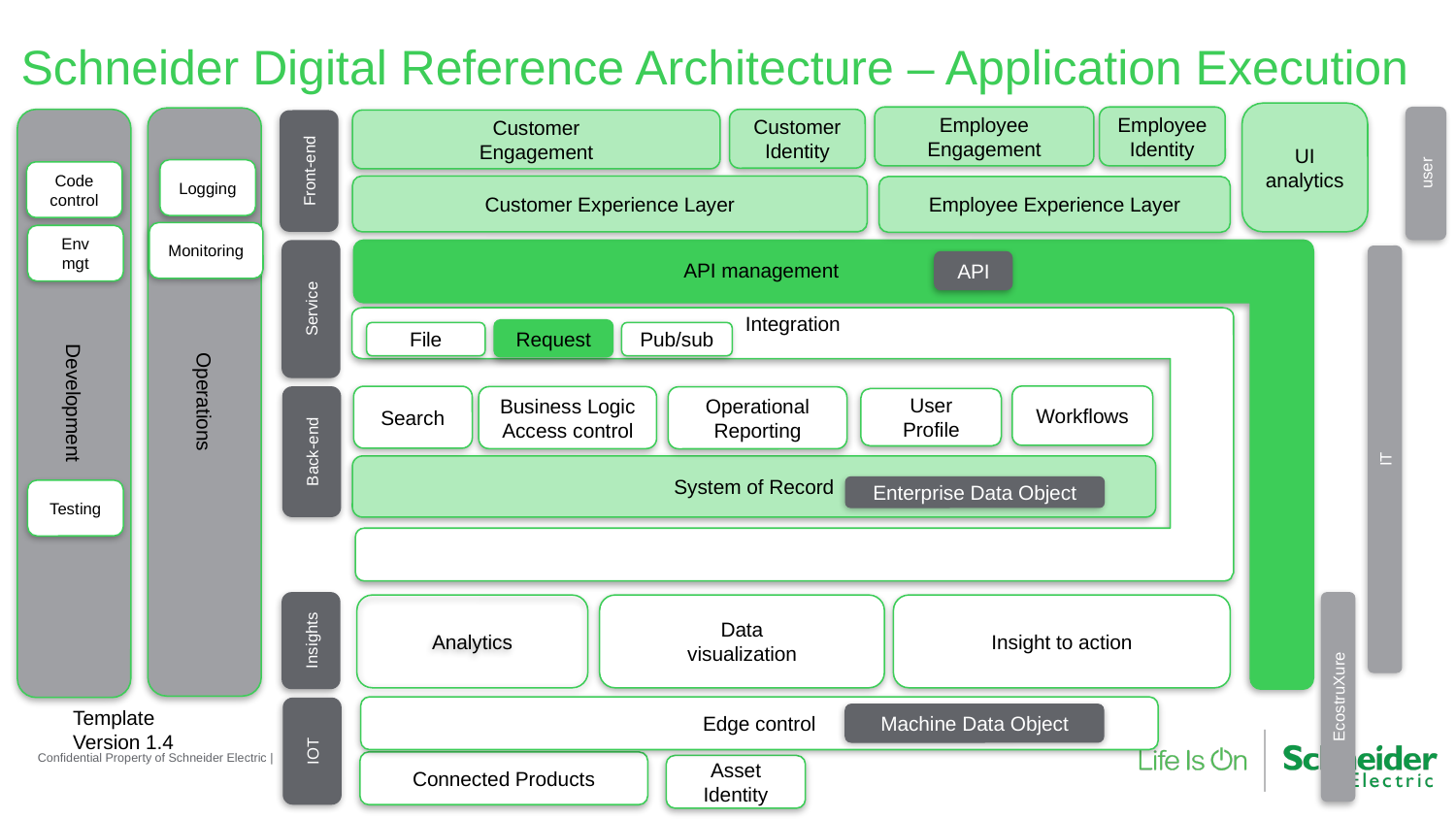

Schneider Digital Reference Architecture – Application Execution
UI
analytics
Employee
Engagement
Employee Identity
Customer Identity
Customer
Engagement
Front-end
user
Logging
Code
control
Customer Experience Layer
Employee Experience Layer
Monitoring
Env
mgt
API management
API
Service

Integration

Request
File
Pub/sub
Operations
Development
Workflows
Search
Business Logic
Access control
Operational
Reporting
User
Profile
Back-end
IT
System of Record
Enterprise Data Object
Testing
Insight to action
Analytics
Data
visualization
Insights
EcostruXure
Edge control
Template
Version 1.4
Machine Data Object
IOT
Confidential Property of Schneider Electric |
Connected Products
Asset
Identity